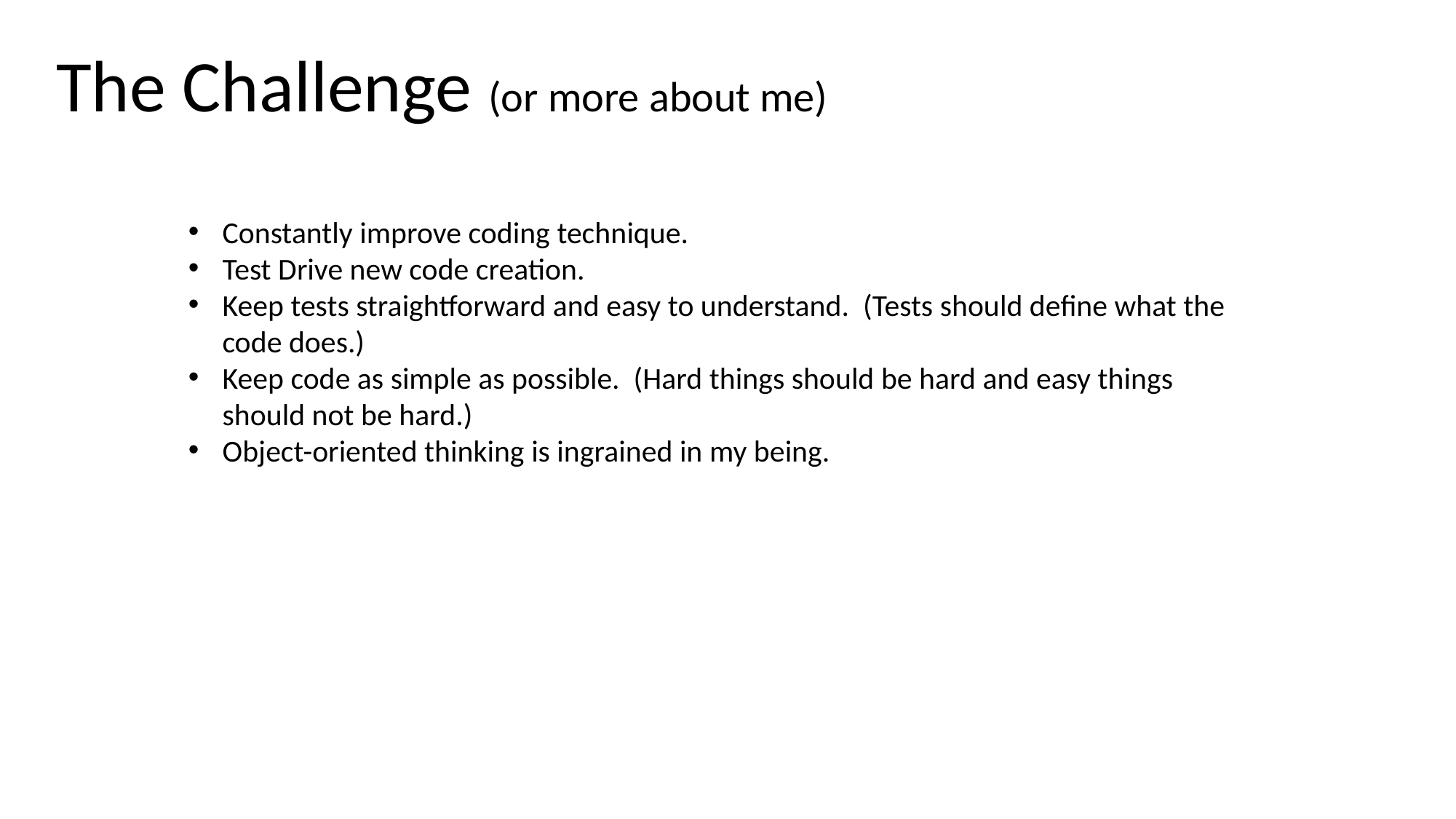

The Challenge (or more about me)
Constantly improve coding technique.
Test Drive new code creation.
Keep tests straightforward and easy to understand.  (Tests should define what the code does.)
Keep code as simple as possible.  (Hard things should be hard and easy things should not be hard.)
Object-oriented thinking is ingrained in my being.